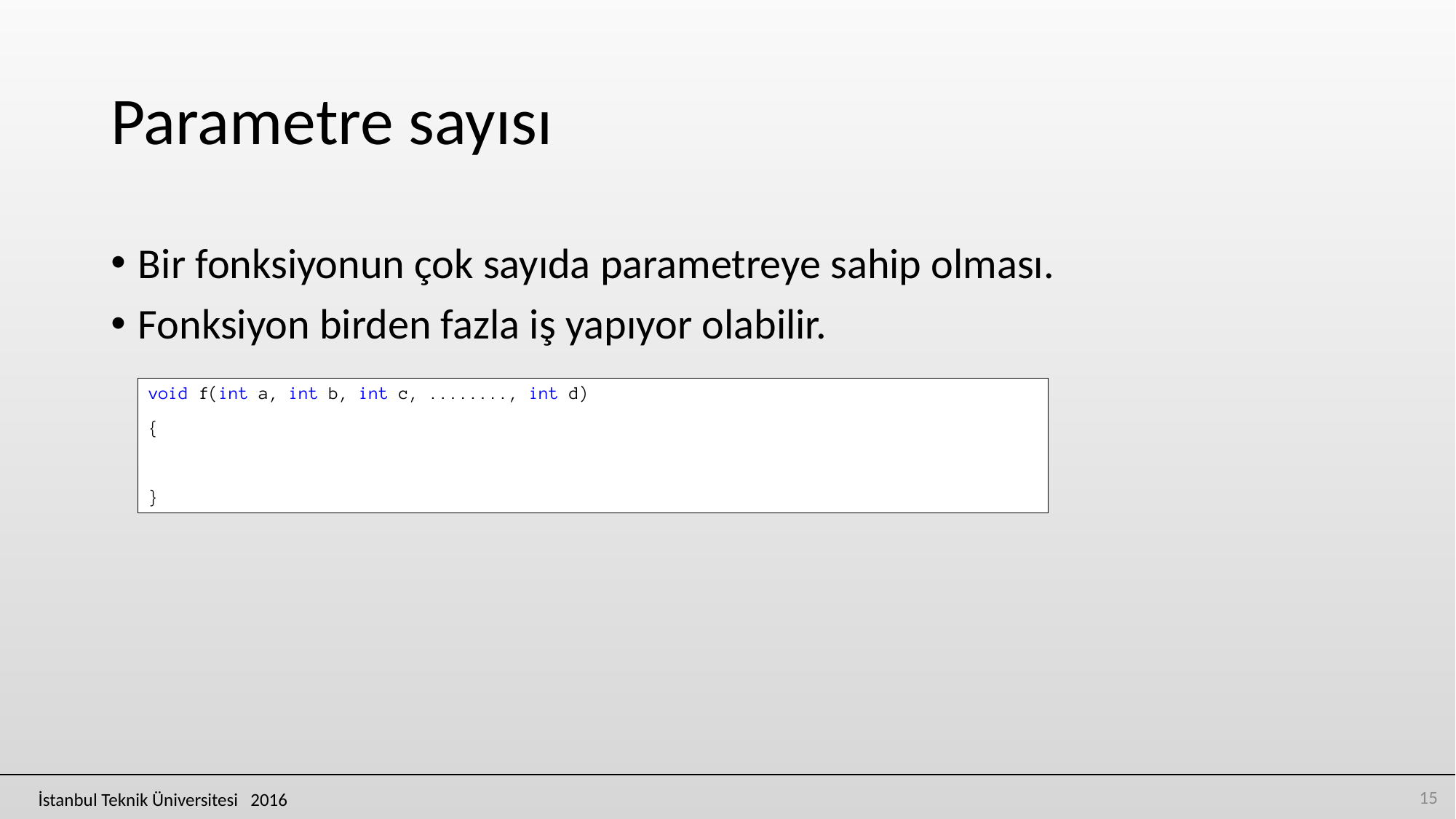

# Parametre sayısı
Bir fonksiyonun çok sayıda parametreye sahip olması.
Fonksiyon birden fazla iş yapıyor olabilir.
void f(int a, int b, int c, ........, int d)
{

}
15
İstanbul Teknik Üniversitesi   2016